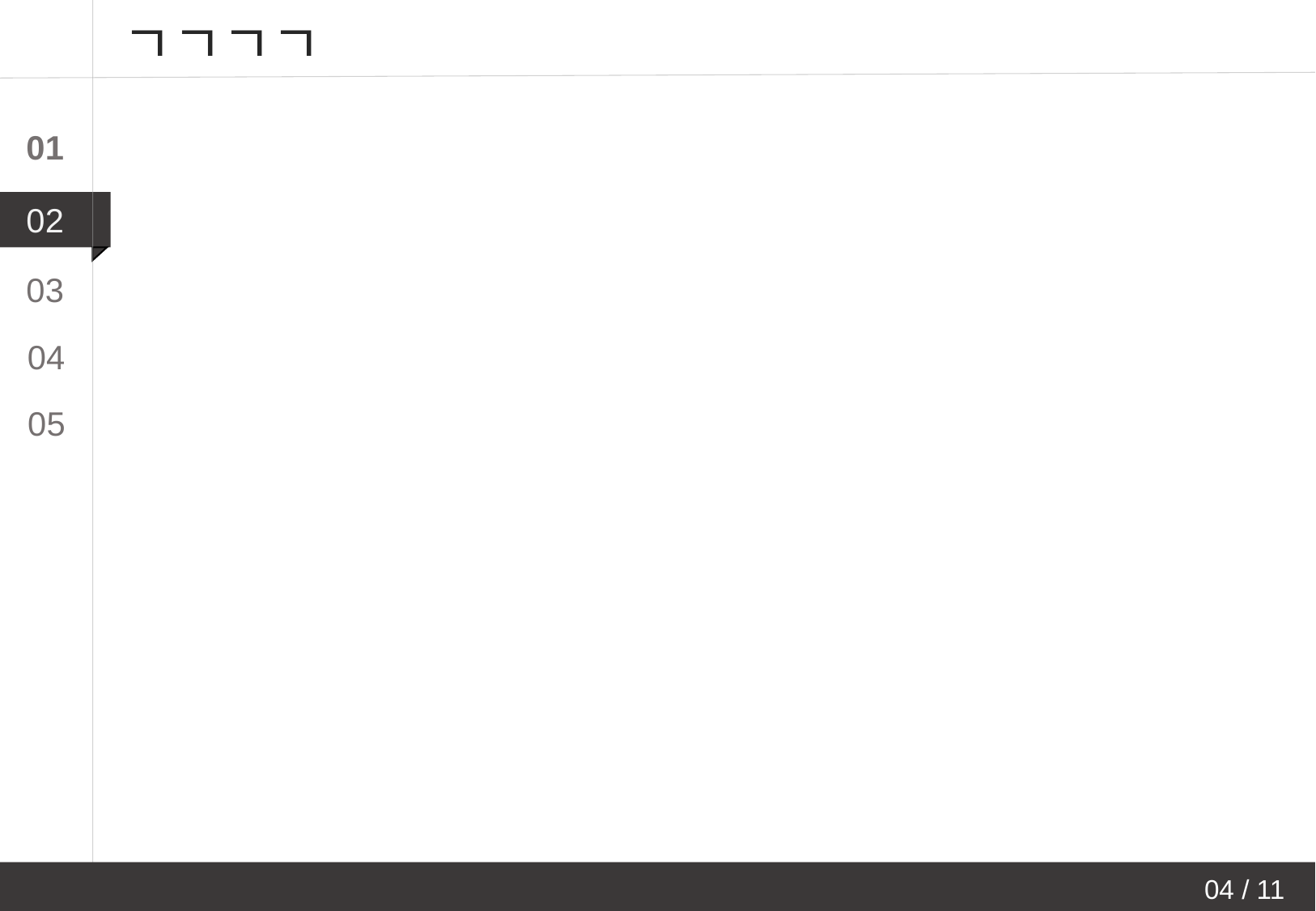

ㄱㄱㄱㄱ
01

02
03
04
05

04 / 11